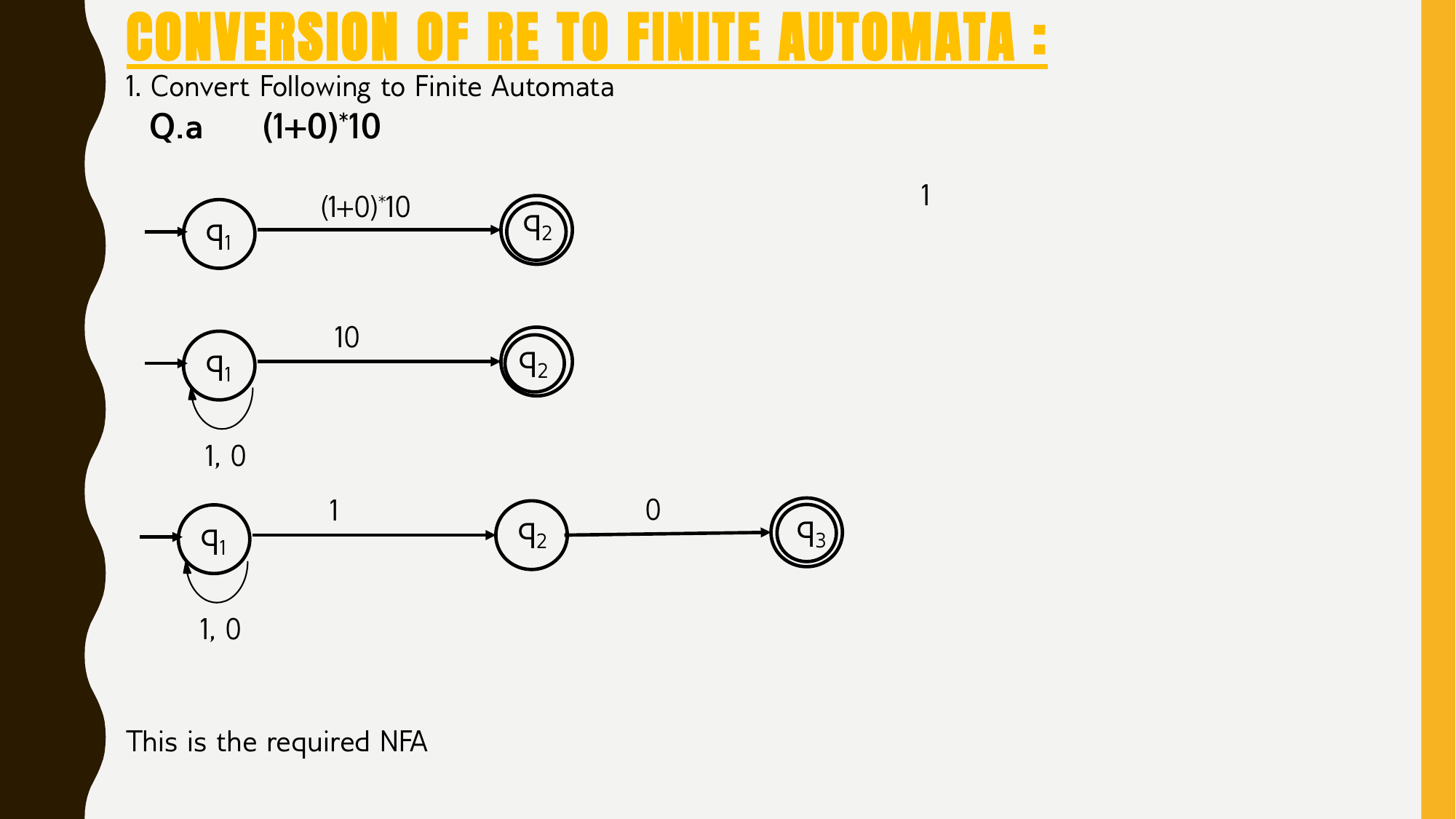

# Conversion of Re to Finite automata :

Q.a     (1+0)*10
1. Convert Following to Finite Automata

This is the required NFA
1
(1+0)*10
q2

q1

10

q2
q1

1, 0
0
1
q3
q2

q1

1, 0